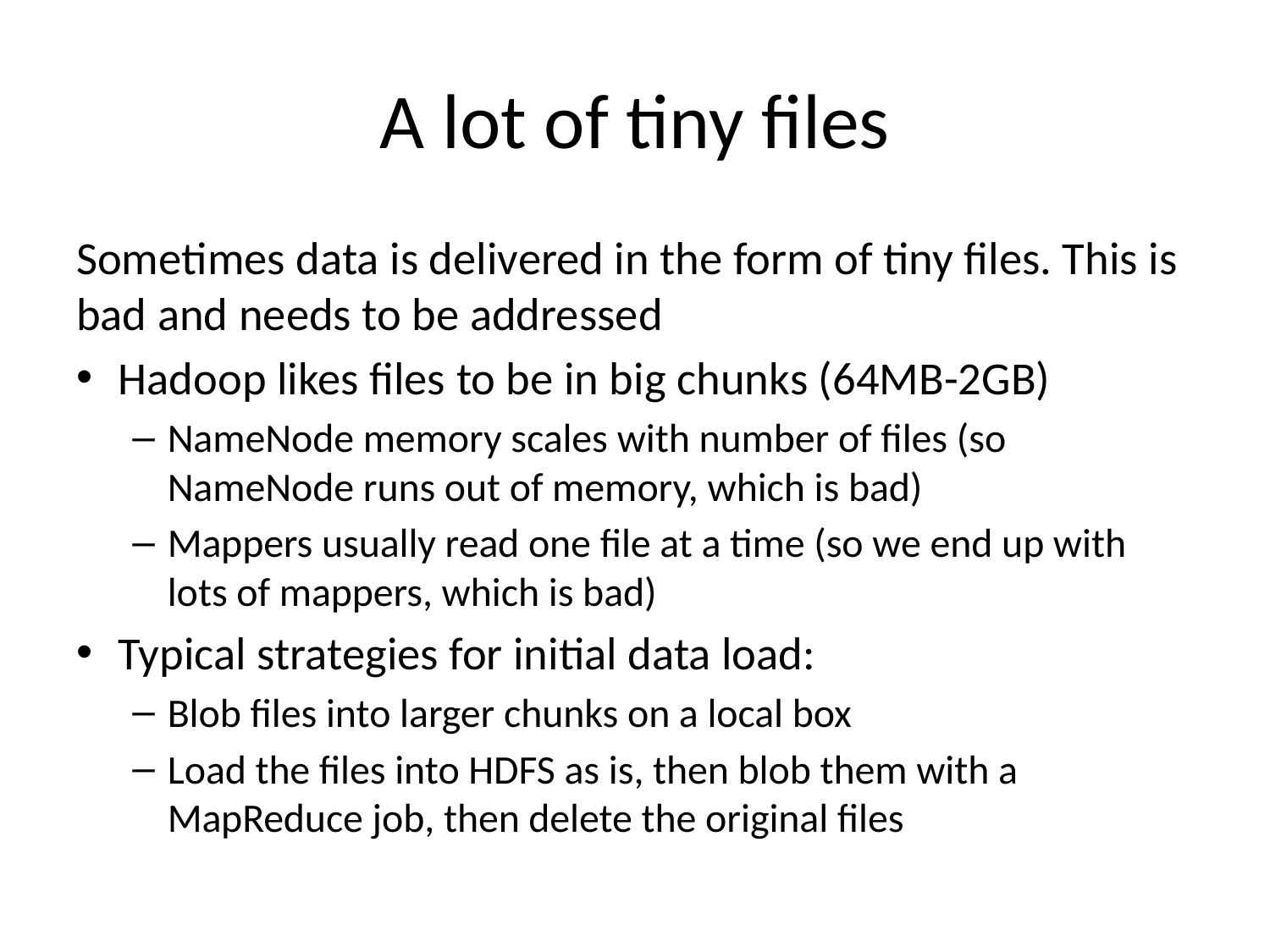

# A lot of tiny files
Sometimes data is delivered in the form of tiny files. This is bad and needs to be addressed
Hadoop likes files to be in big chunks (64MB-2GB)
NameNode memory scales with number of files (so NameNode runs out of memory, which is bad)
Mappers usually read one file at a time (so we end up with lots of mappers, which is bad)
Typical strategies for initial data load:
Blob files into larger chunks on a local box
Load the files into HDFS as is, then blob them with a MapReduce job, then delete the original files